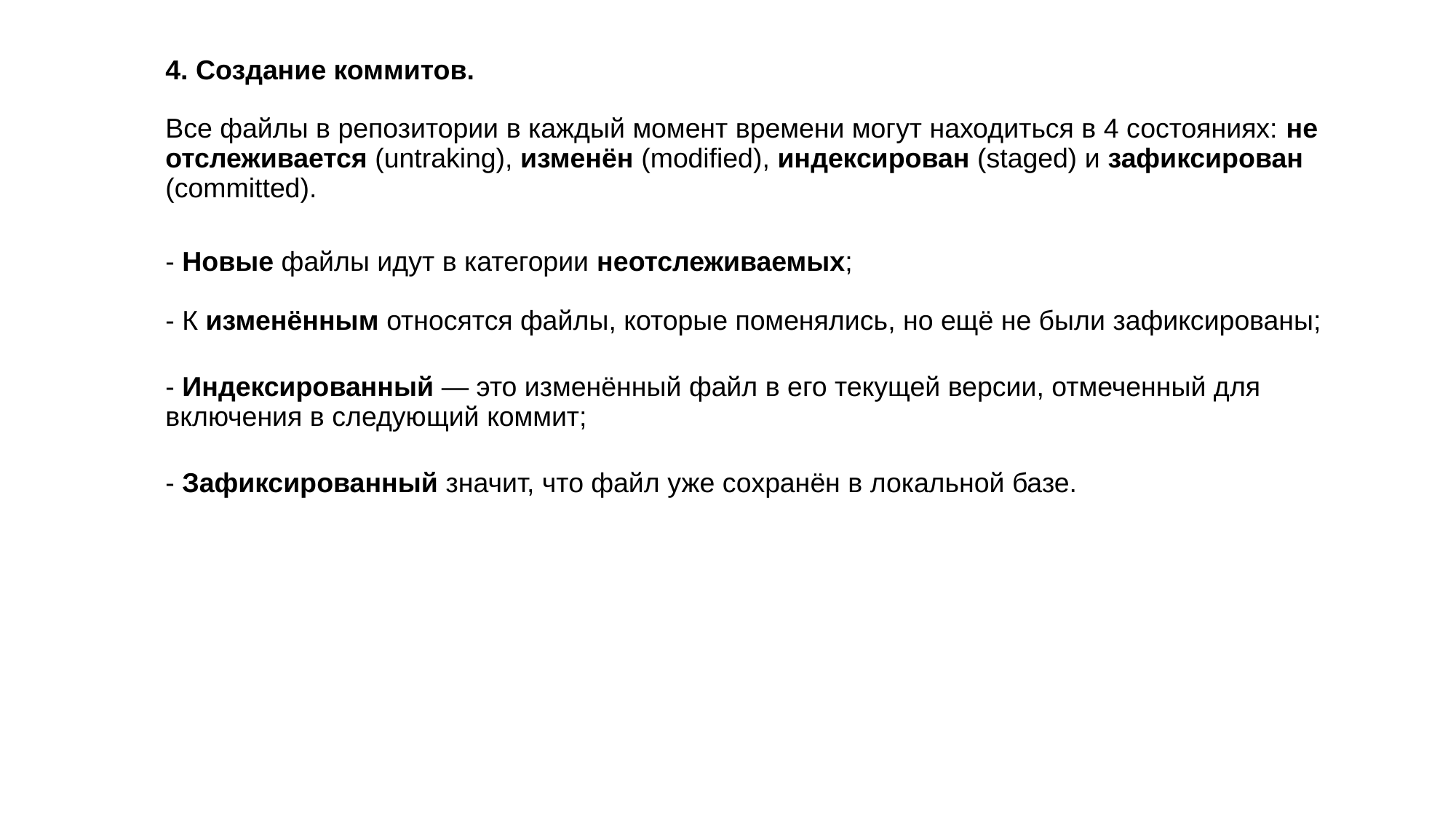

4. Создание коммитов.
Все файлы в репозитории в каждый момент времени могут находиться в 4 состояниях: не отслеживается (untraking), изменён (modified), индексирован (staged) и зафиксирован (committed).

- Новые файлы идут в категории неотслеживаемых;
- К изменённым относятся файлы, которые поменялись, но ещё не были зафиксированы;
- Индексированный — это изменённый файл в его текущей версии, отмеченный для включения в следующий коммит;
- Зафиксированный значит, что файл уже сохранён в локальной базе.